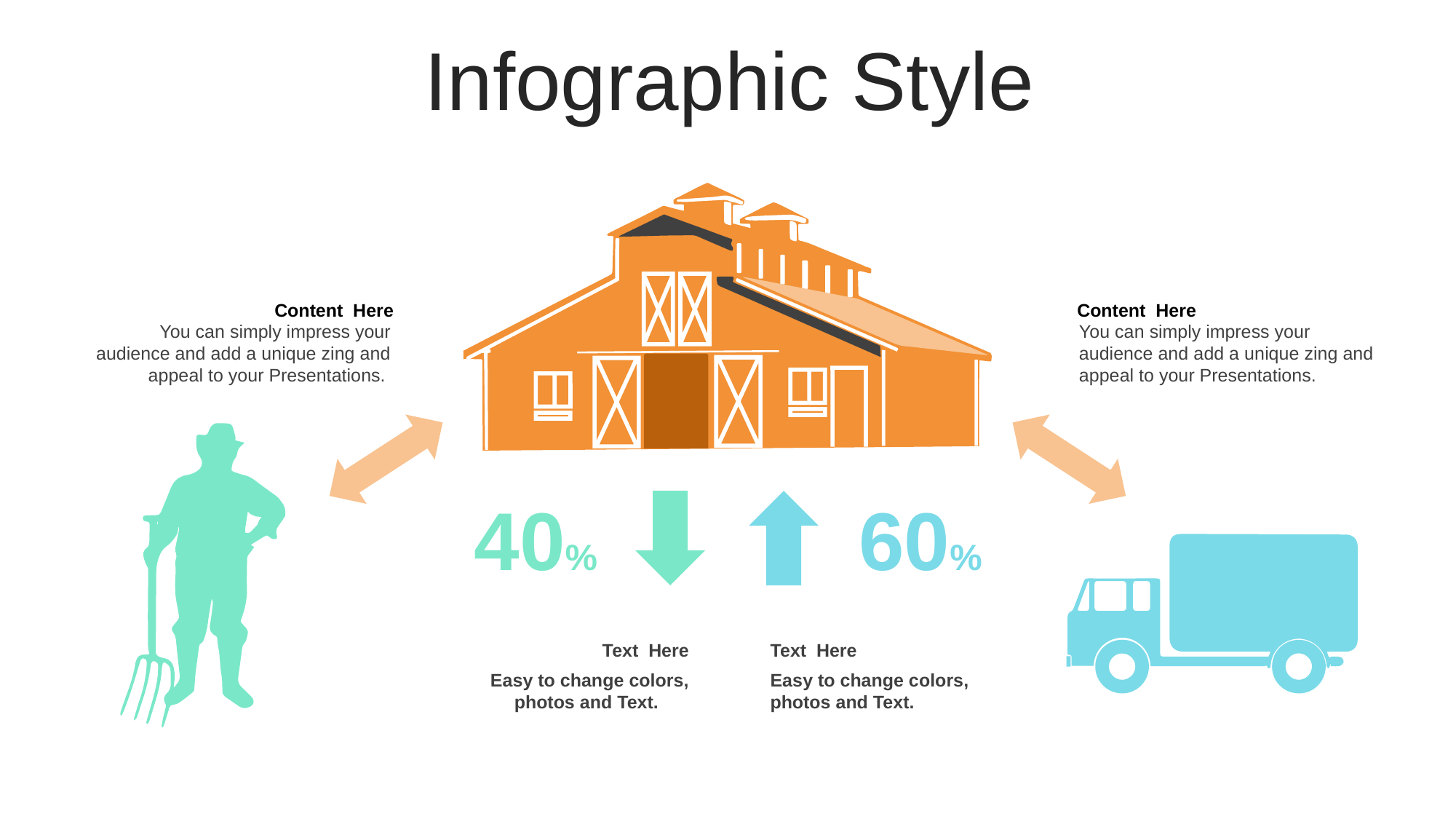

Infographic Style

Content  Here
You can simply impress your audience and add a unique zing and appeal to your Presentations.
Content  Here
You can simply impress your audience and add a unique zing and appeal to your Presentations.

40%

60%

Text  Here
Easy to change colors, photos and Text.
Text  Here
Easy to change colors, photos and Text.